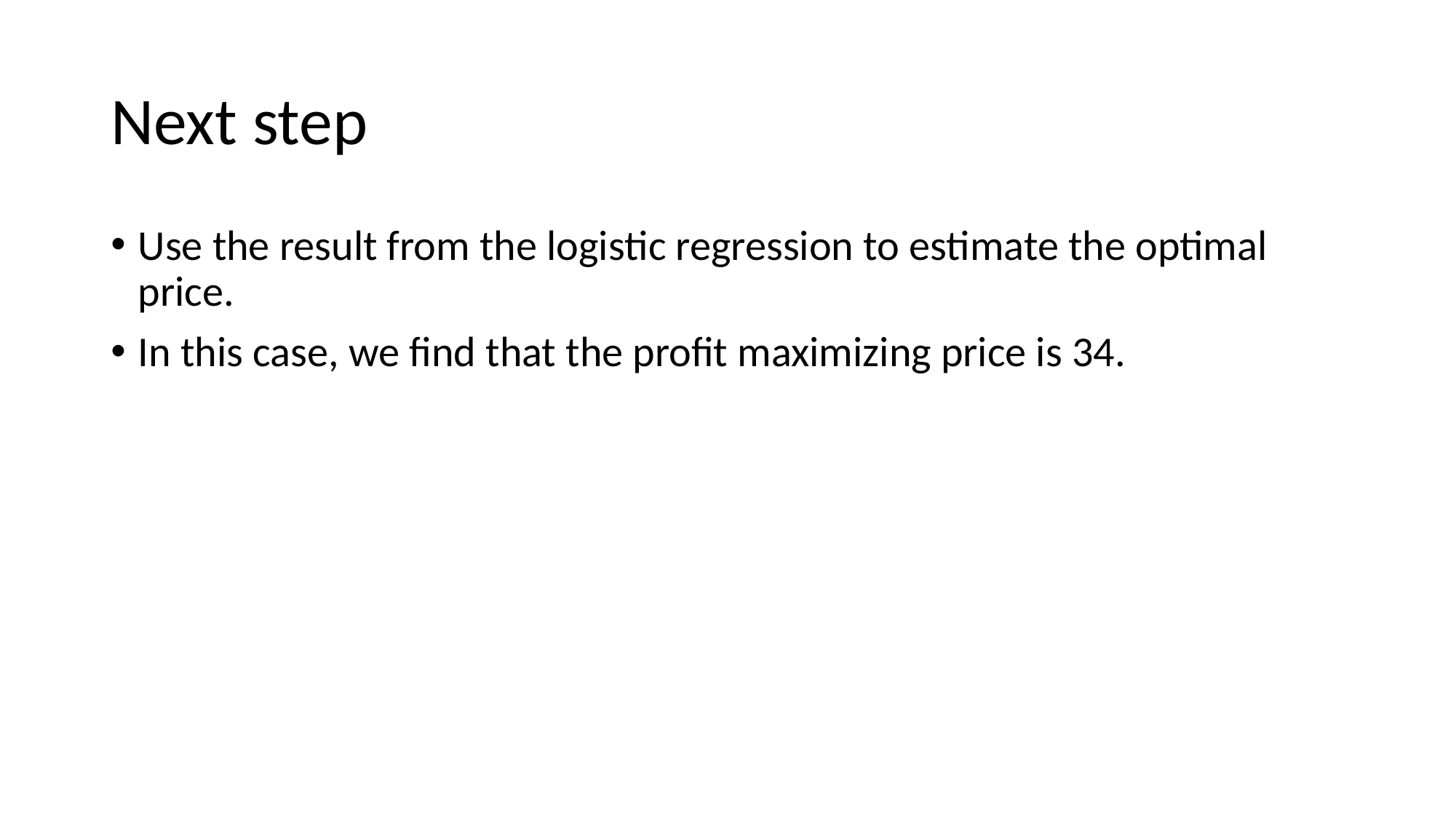

# Next step
Use the result from the logistic regression to estimate the optimal price.
In this case, we find that the profit maximizing price is 34.